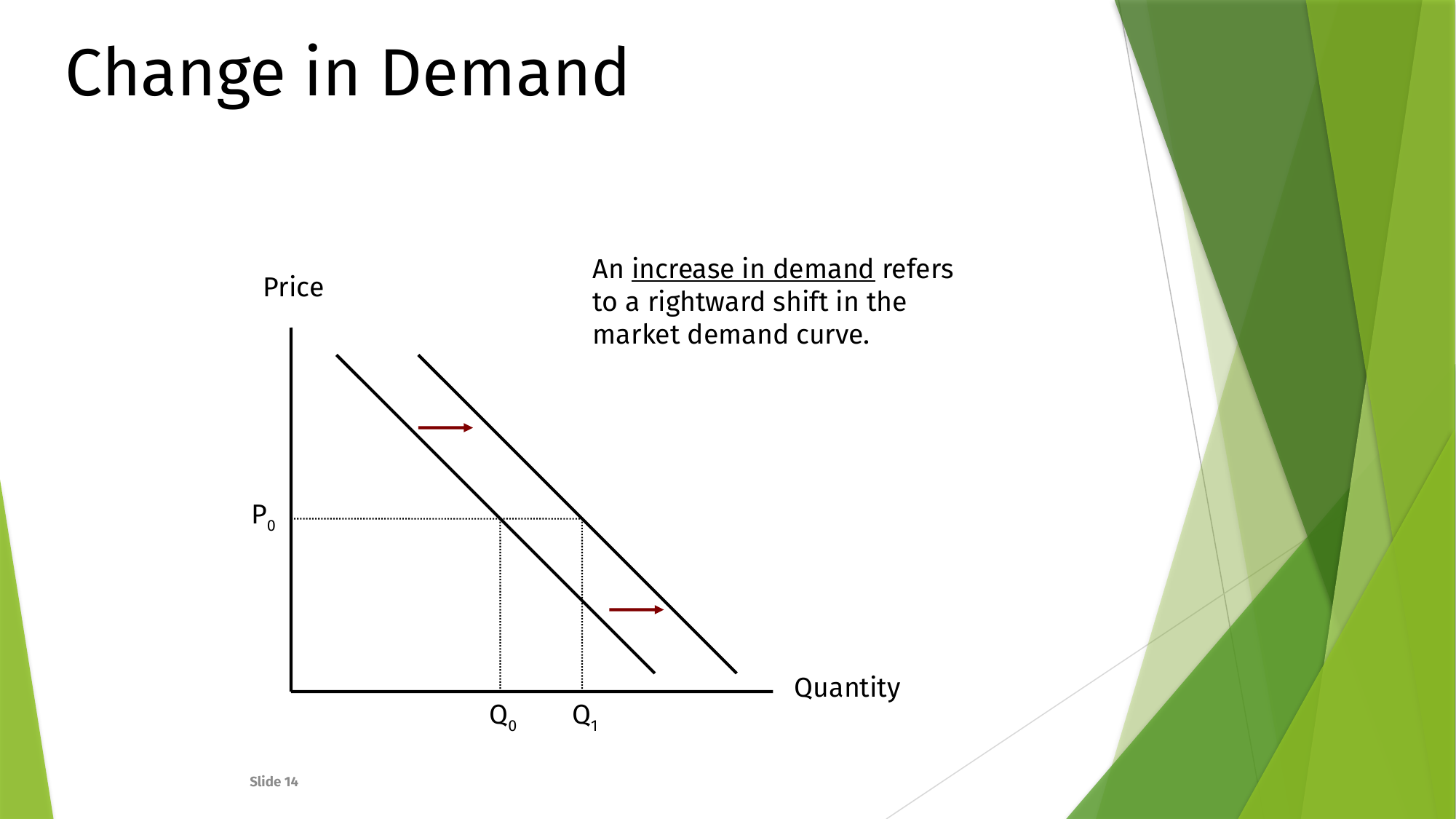

Change in Demand
An increase in demand refers to a rightward shift in the market demand curve.
Price

P0

Quantity

Q0
Q1
	Slide 14